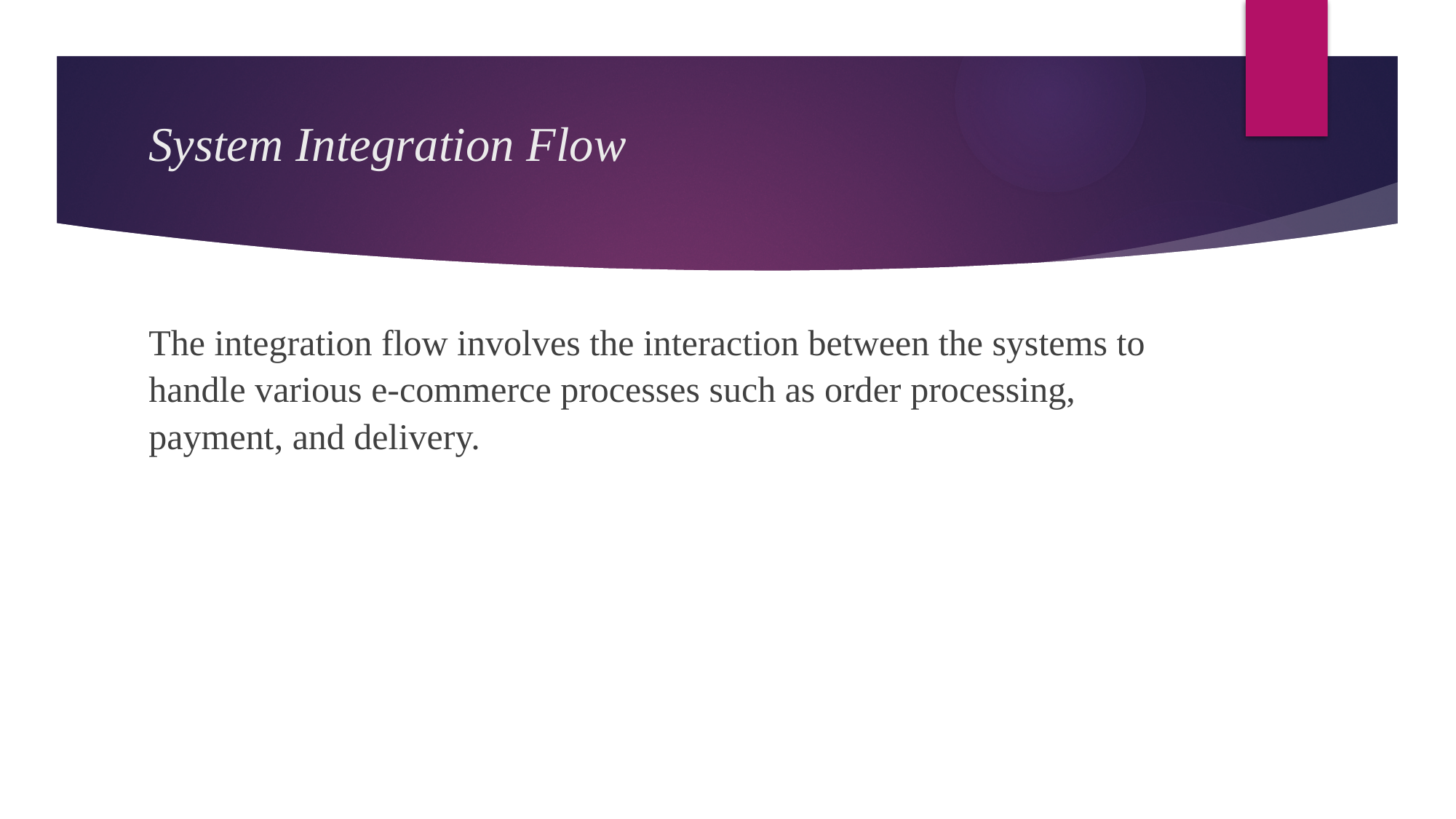

# System Integration Flow
The integration flow involves the interaction between the systems to handle various e-commerce processes such as order processing, payment, and delivery.